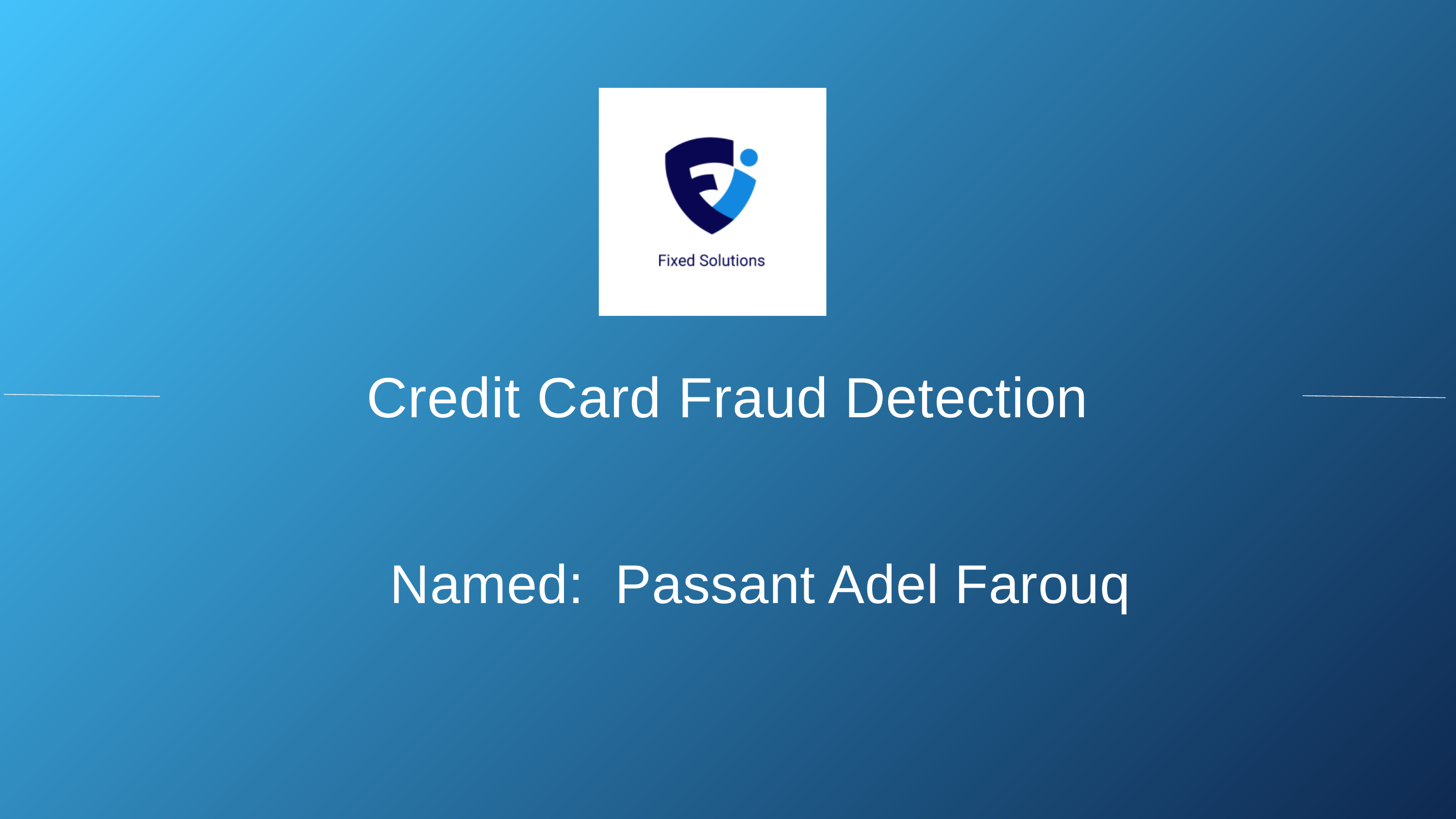

Credit Card Fraud Detection

Named:  Passant Adel Farouq